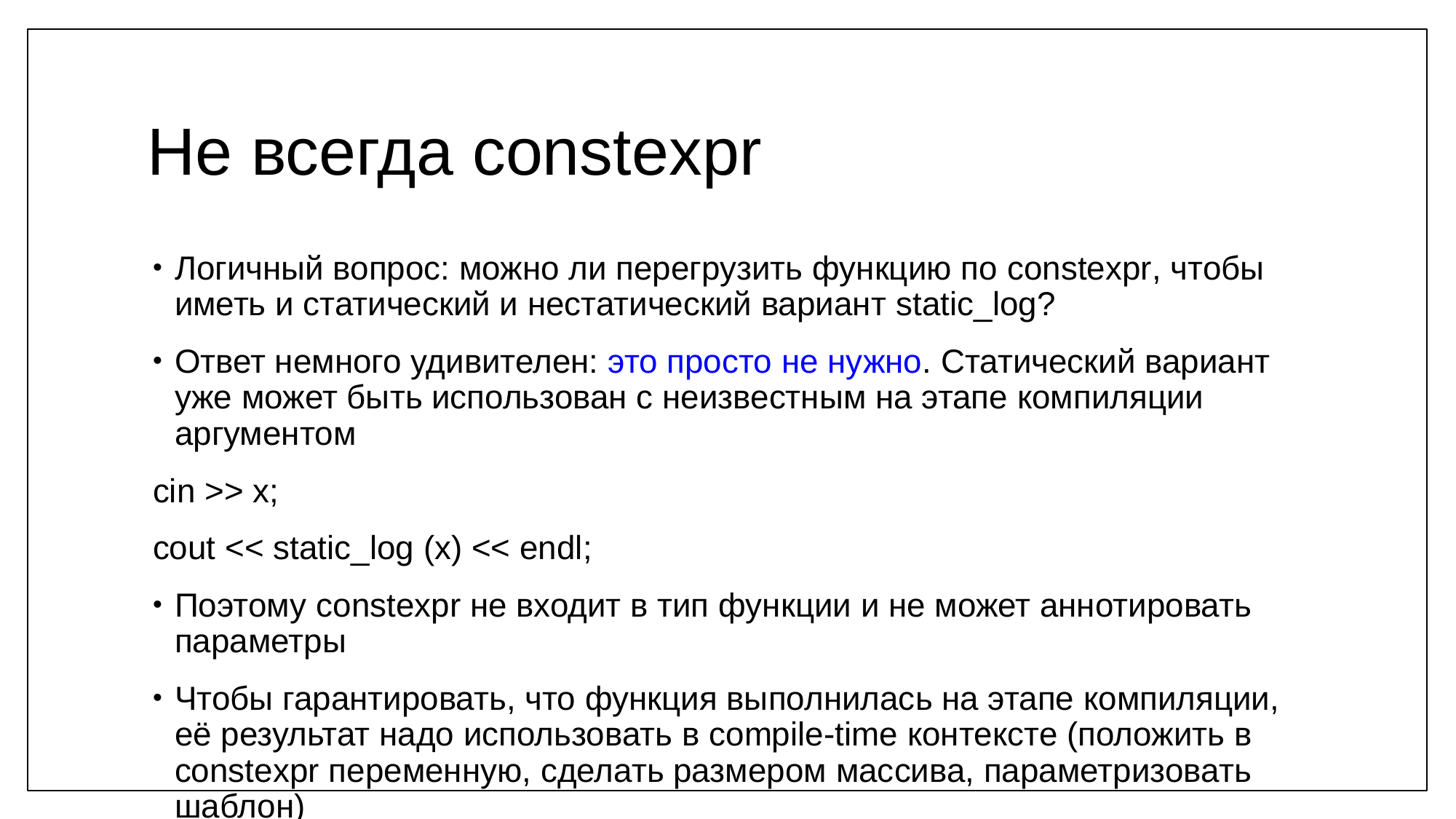

# Не всегда constexpr
Логичный вопрос: можно ли перегрузить функцию по constexpr, чтобы иметь и статический и нестатический вариант static_log?
Ответ немного удивителен: это просто не нужно. Статический вариант уже может быть использован с неизвестным на этапе компиляции аргументом
cin >> x;
cout << static_log (x) << endl;
Поэтому constexpr не входит в тип функции и не может аннотировать параметры
Чтобы гарантировать, что функция выполнилась на этапе компиляции, её результат надо использовать в compile-time контексте (положить в constexpr переменную, сделать размером массива, параметризовать шаблон)